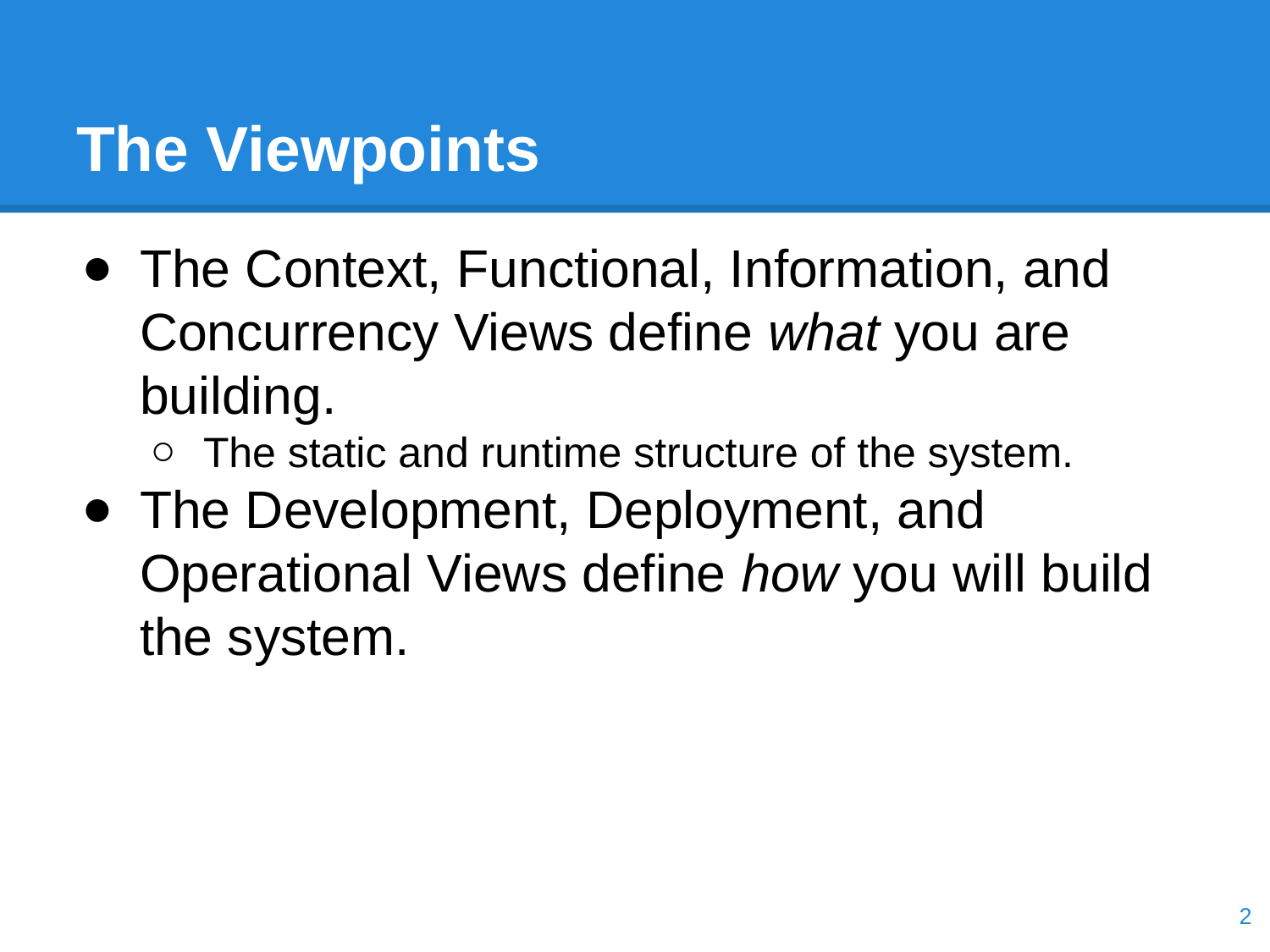

# The Viewpoints
The Context, Functional, Information, and Concurrency Views define what you are building.
The static and runtime structure of the system.
The Development, Deployment, and Operational Views define how you will build the system.
2